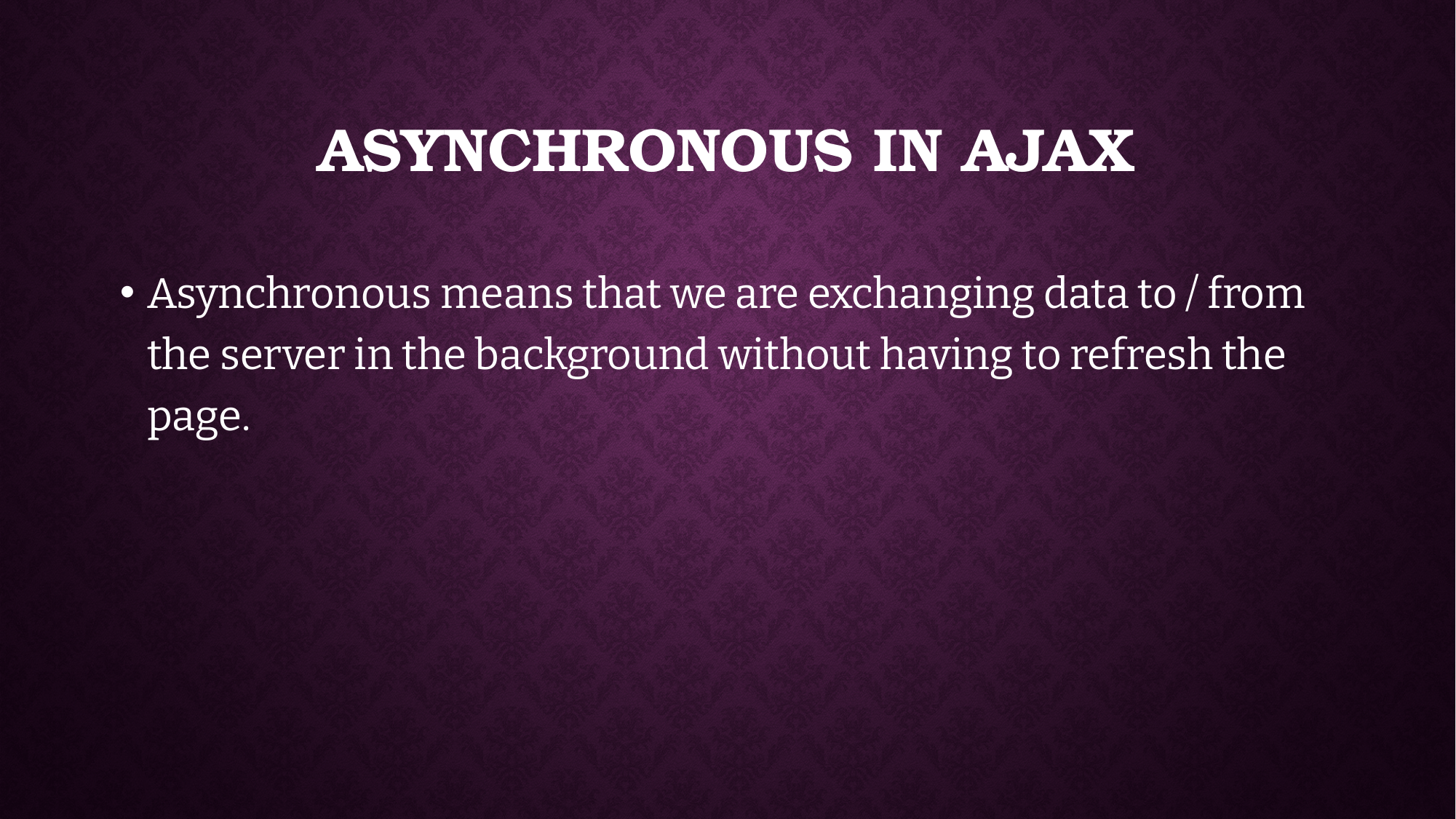

# ASYNCHRONOUS IN AJAX
Asynchronous means that we are exchanging data to / from the server in the background without having to refresh the page.